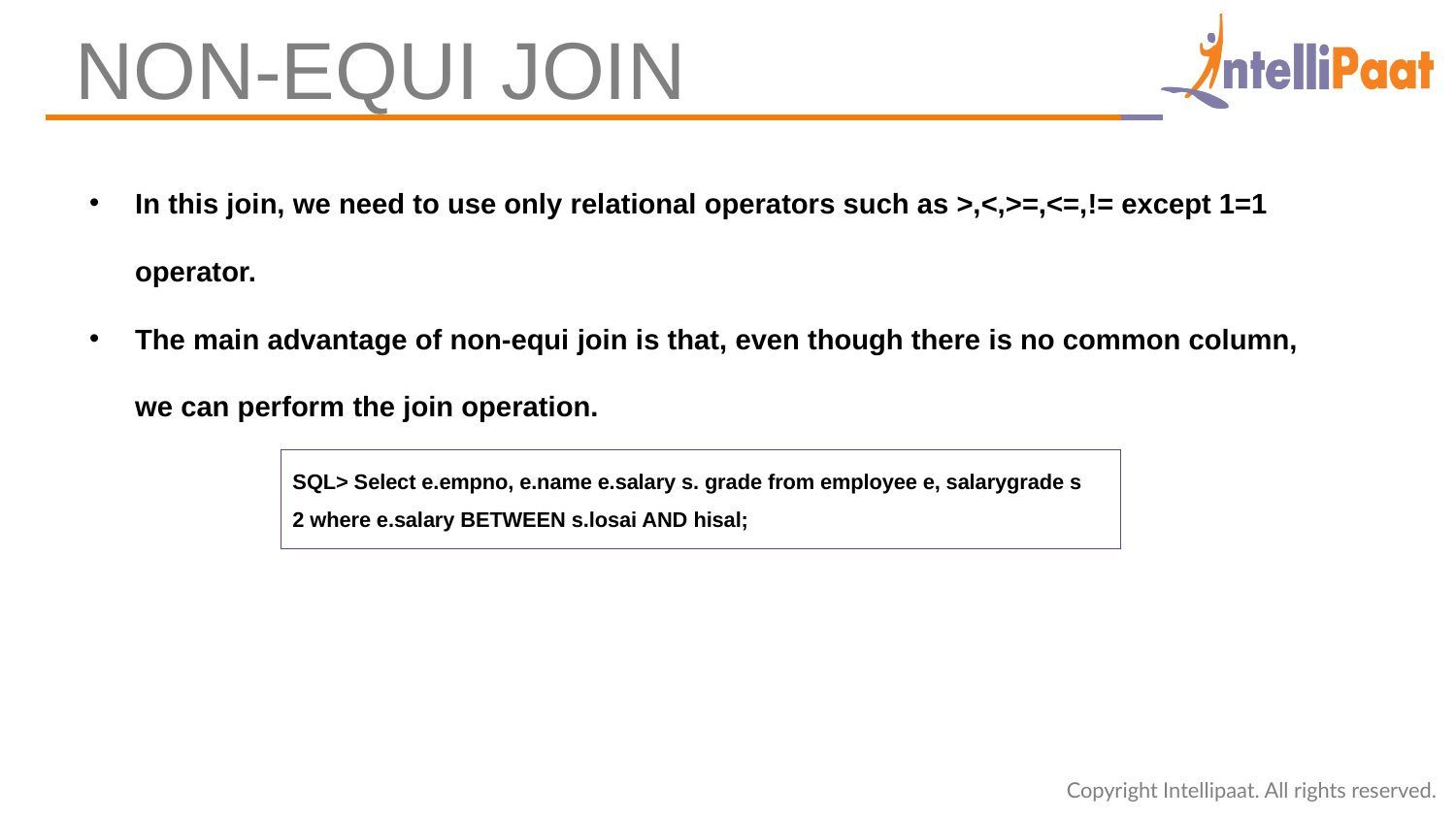

NON-EQUI JOIN
In this join, we need to use only relational operators such as >,<,>=,<=,!= except 1=1 operator.
The main advantage of non-equi join is that, even though there is no common column, we can perform the join operation.
SQL> Select e.empno, e.name e.salary s. grade from employee e, salarygrade s
2 where e.salary BETWEEN s.losai AND hisal;